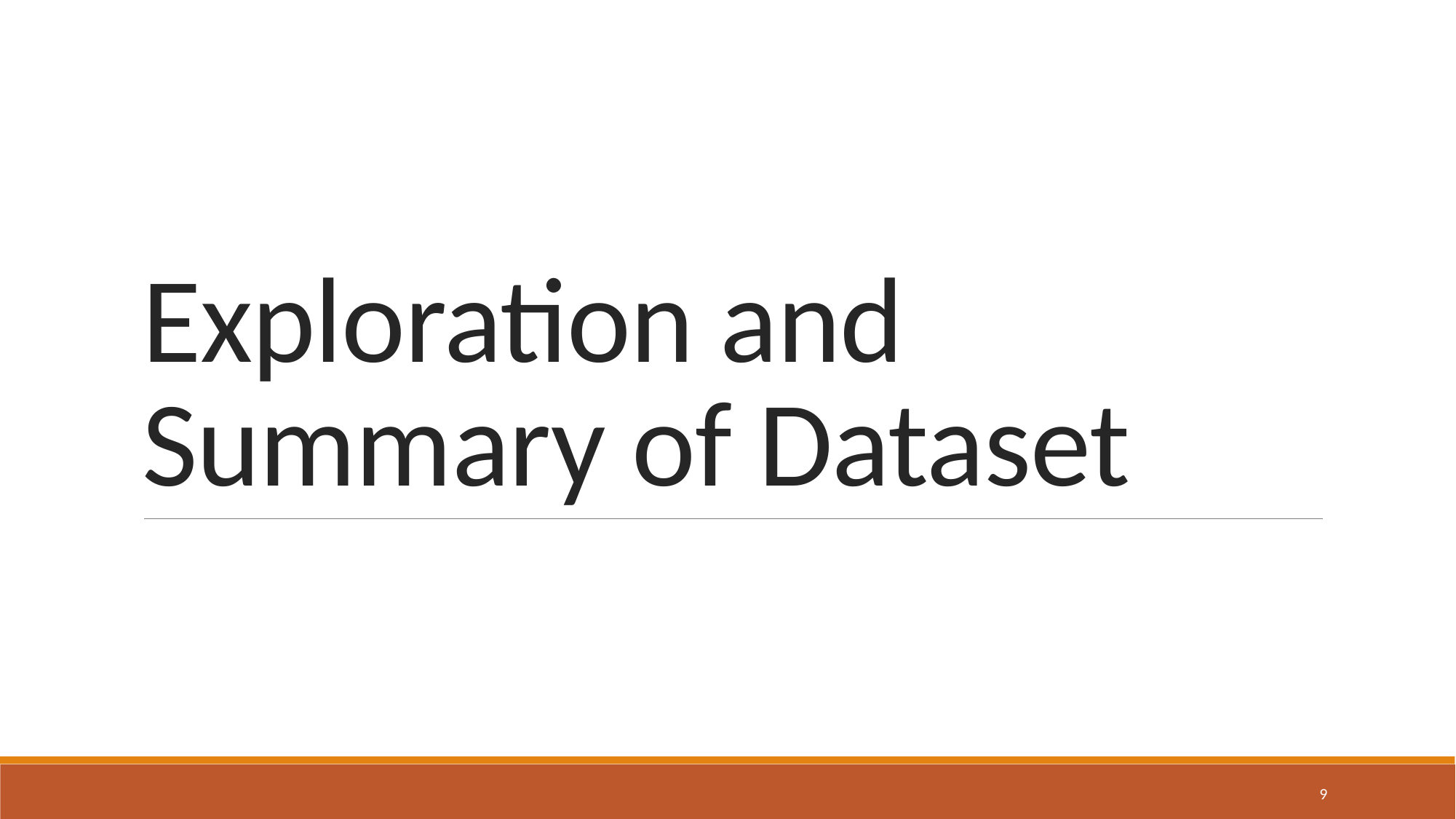

# Exploration and Summary of Dataset

9